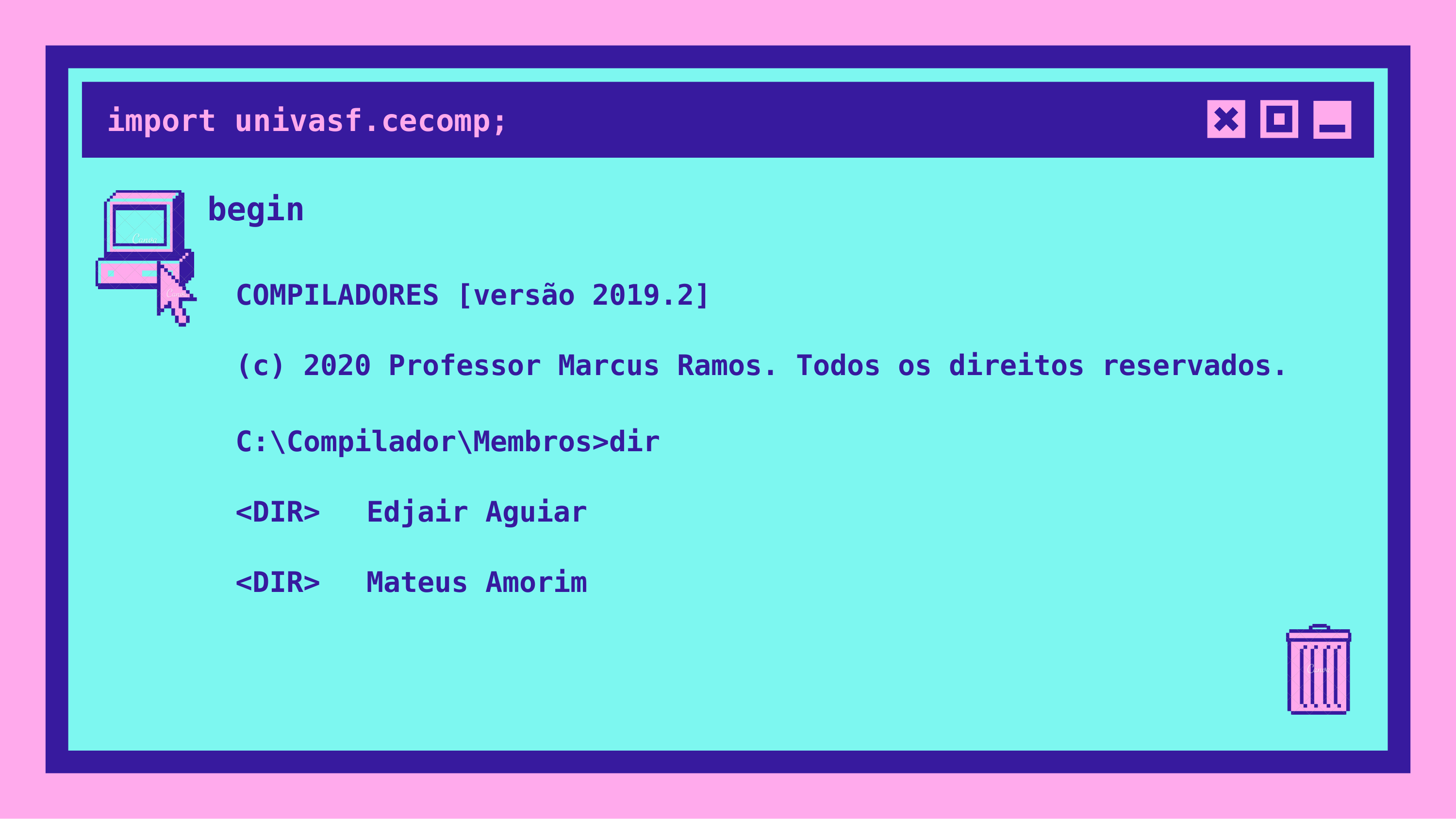

# import univasf.cecomp;

begin

COMPILADORES [versão 2019.2]
(c) 2020 Professor Marcus Ramos. Todos os direitos reservados.

C:\Compilador\Membros>dir
<DIR>	Edjair Aguiar
<DIR>	Mateus Amorim